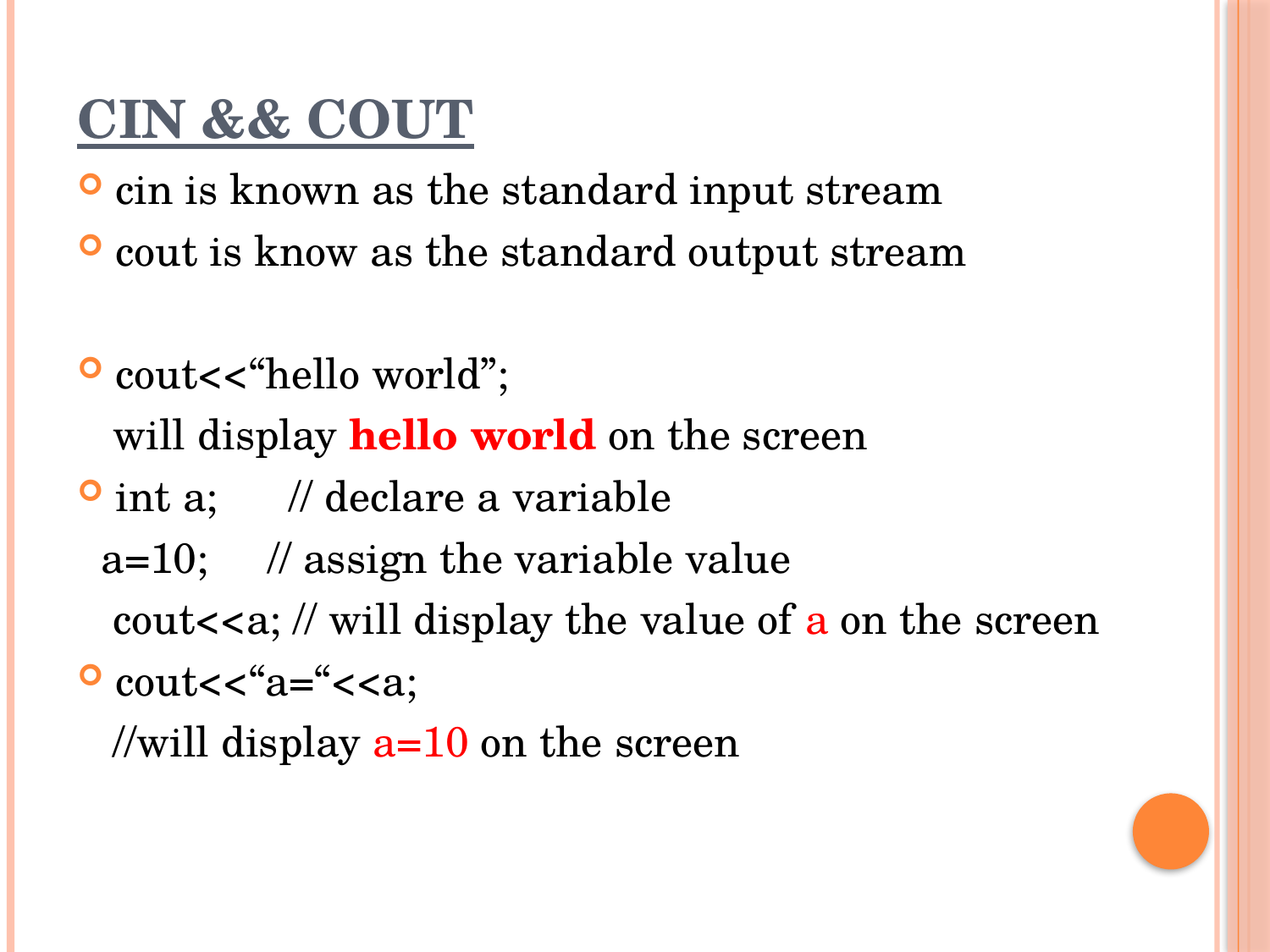

# cin && cout
cin is known as the standard input stream
cout is know as the standard output stream

cout<<“hello world”;
   will display hello world on the screen
int a;      // declare a variable
  a=10;     // assign the variable value
   cout<<a; // will display the value of a on the screen
cout<<“a=“<<a;
   //will display a=10 on the screen